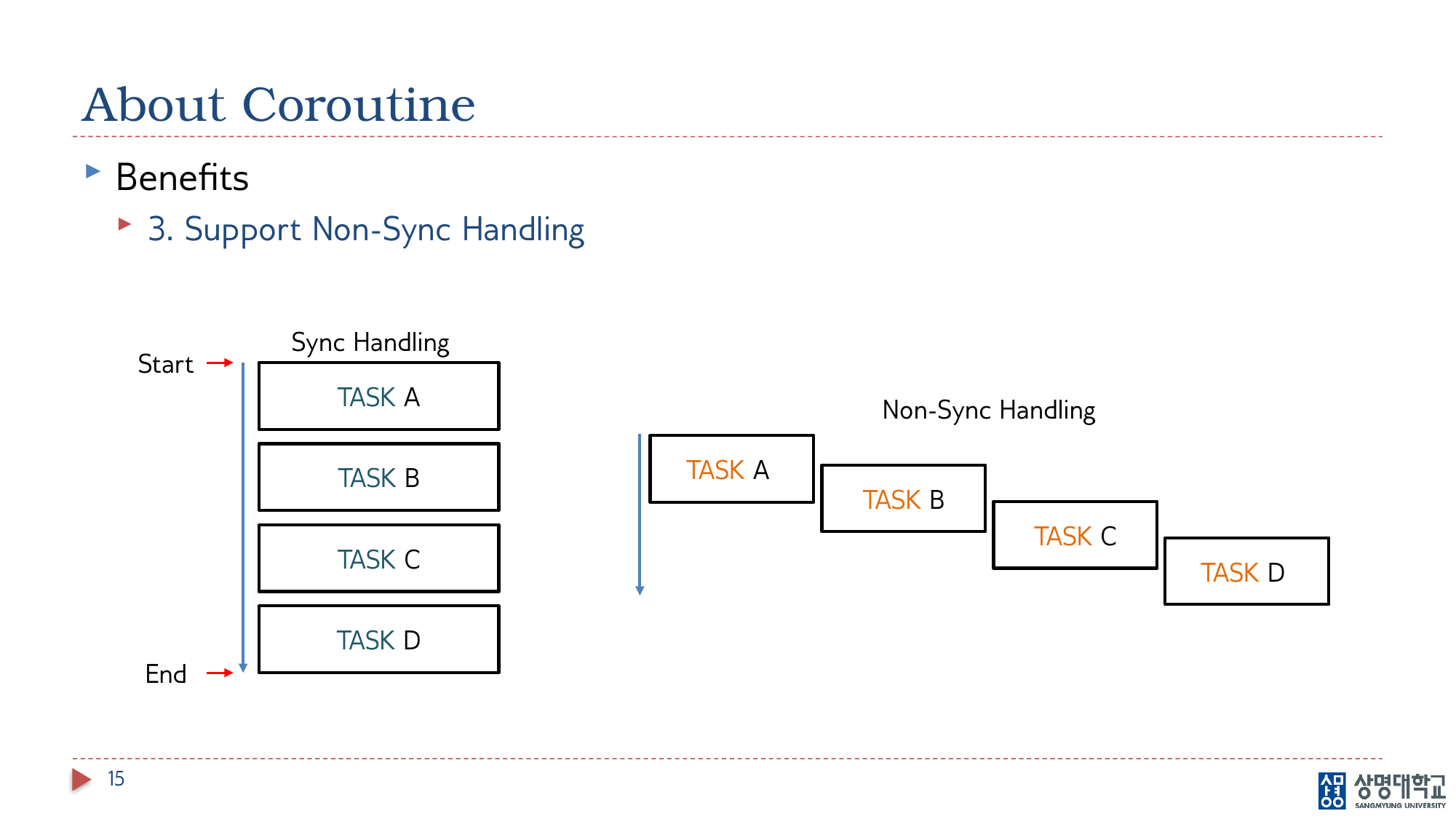

# About Coroutine

Benefits
3. Support Non-Sync Handling

Sync Handling

TASK A

TASK B

TASK C

TASK D
Start
End
Non-Sync Handling

TASK A

TASK B

TASK C

TASK D
15